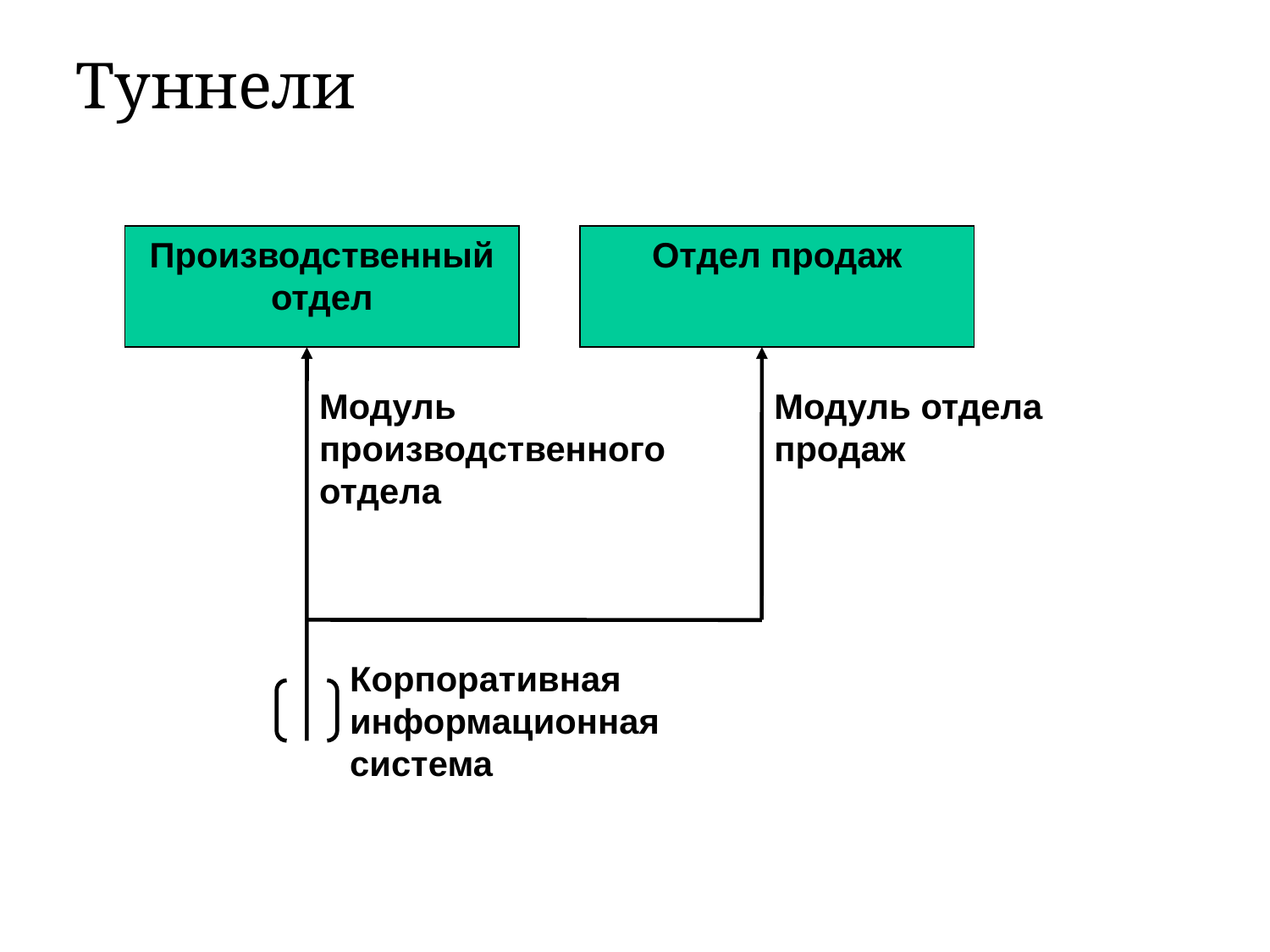

# Туннели

Производственный отдел
Отдел продаж

Модуль производственного отдела
Модуль отдела продаж

Корпоративная информационная система